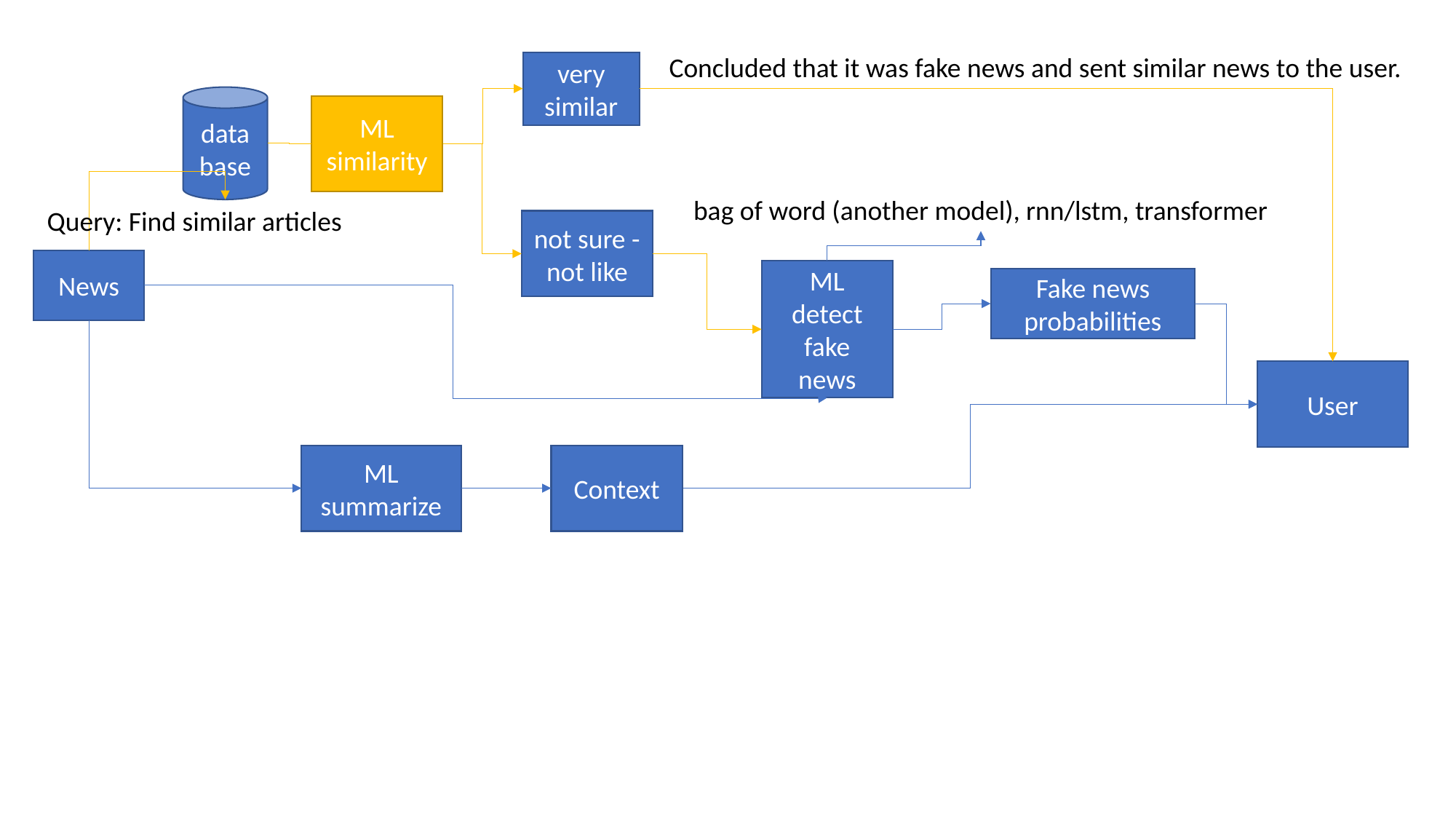

Concluded that it was fake news and sent similar news to the user.
very similar
database
ML similarity
bag of word (another model), rnn/lstm, transformer
Query: Find similar articles
not sure - not like
News
ML detect fake news
Fake news probabilities
User
ML summarize
Context